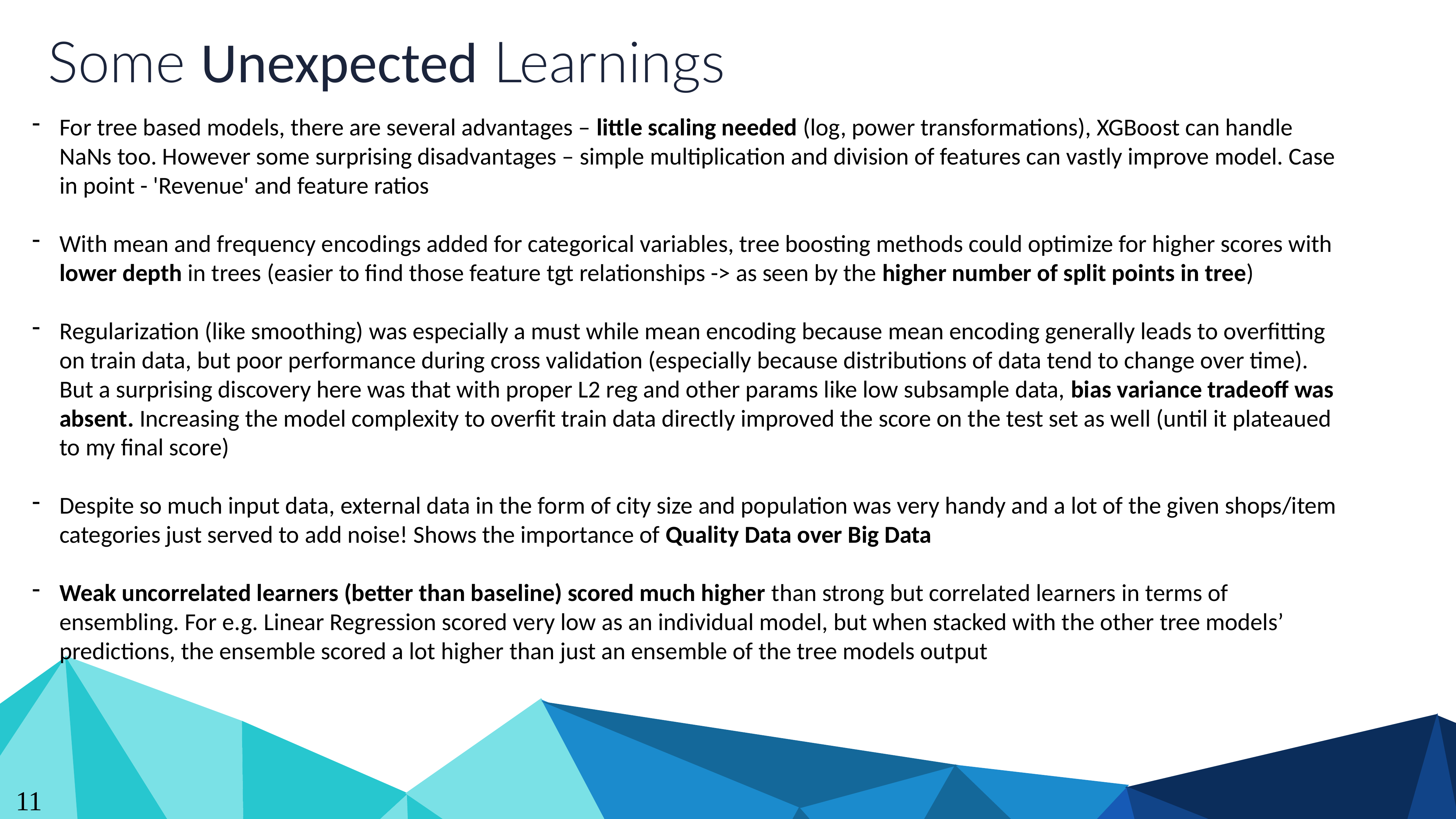

Some Unexpected Learnings
For tree based models, there are several advantages – little scaling needed (log, power transformations), XGBoost can handle NaNs too. However some surprising disadvantages – simple multiplication and division of features can vastly improve model. Case in point - 'Revenue' and feature ratios

With mean and frequency encodings added for categorical variables, tree boosting methods could optimize for higher scores with lower depth in trees (easier to find those feature tgt relationships -> as seen by the higher number of split points in tree)

Regularization (like smoothing) was especially a must while mean encoding because mean encoding generally leads to overfitting on train data, but poor performance during cross validation (especially because distributions of data tend to change over time). But a surprising discovery here was that with proper L2 reg and other params like low subsample data, bias variance tradeoff was absent. Increasing the model complexity to overfit train data directly improved the score on the test set as well (until it plateaued to my final score)

Despite so much input data, external data in the form of city size and population was very handy and a lot of the given shops/item categories just served to add noise! Shows the importance of Quality Data over Big Data

Weak uncorrelated learners (better than baseline) scored much higher than strong but correlated learners in terms of ensembling. For e.g. Linear Regression scored very low as an individual model, but when stacked with the other tree models’ predictions, the ensemble scored a lot higher than just an ensemble of the tree models output

 11